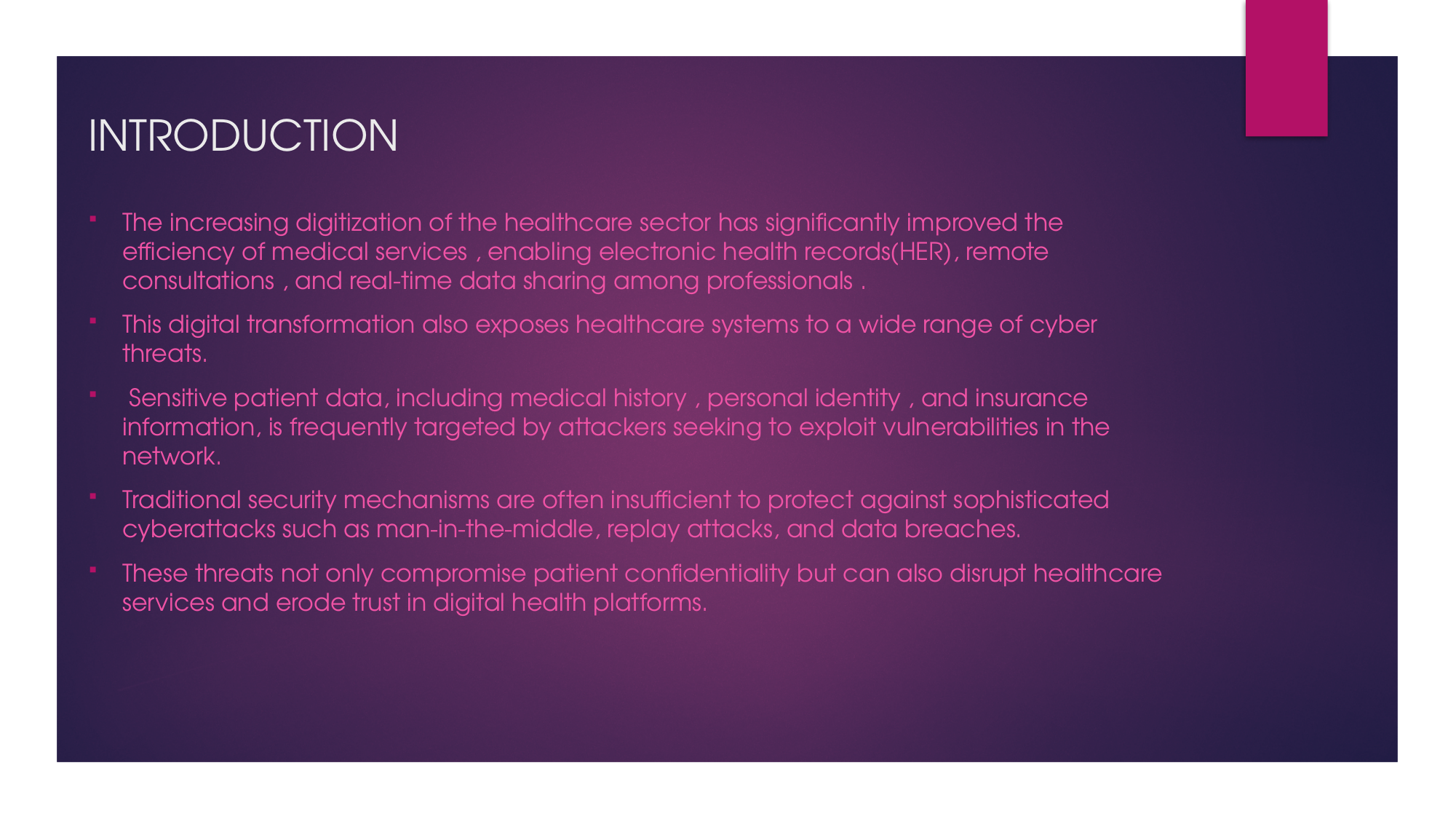

# INTRODUCTION
The increasing digitization of the healthcare sector has significantly improved the efficiency of medical services , enabling electronic health records(HER), remote consultations , and real-time data sharing among professionals .
This digital transformation also exposes healthcare systems to a wide range of cyber threats.
 Sensitive patient data, including medical history , personal identity , and insurance information, is frequently targeted by attackers seeking to exploit vulnerabilities in the network.
Traditional security mechanisms are often insufficient to protect against sophisticated cyberattacks such as man-in-the-middle, replay attacks, and data breaches.
These threats not only compromise patient confidentiality but can also disrupt healthcare services and erode trust in digital health platforms.